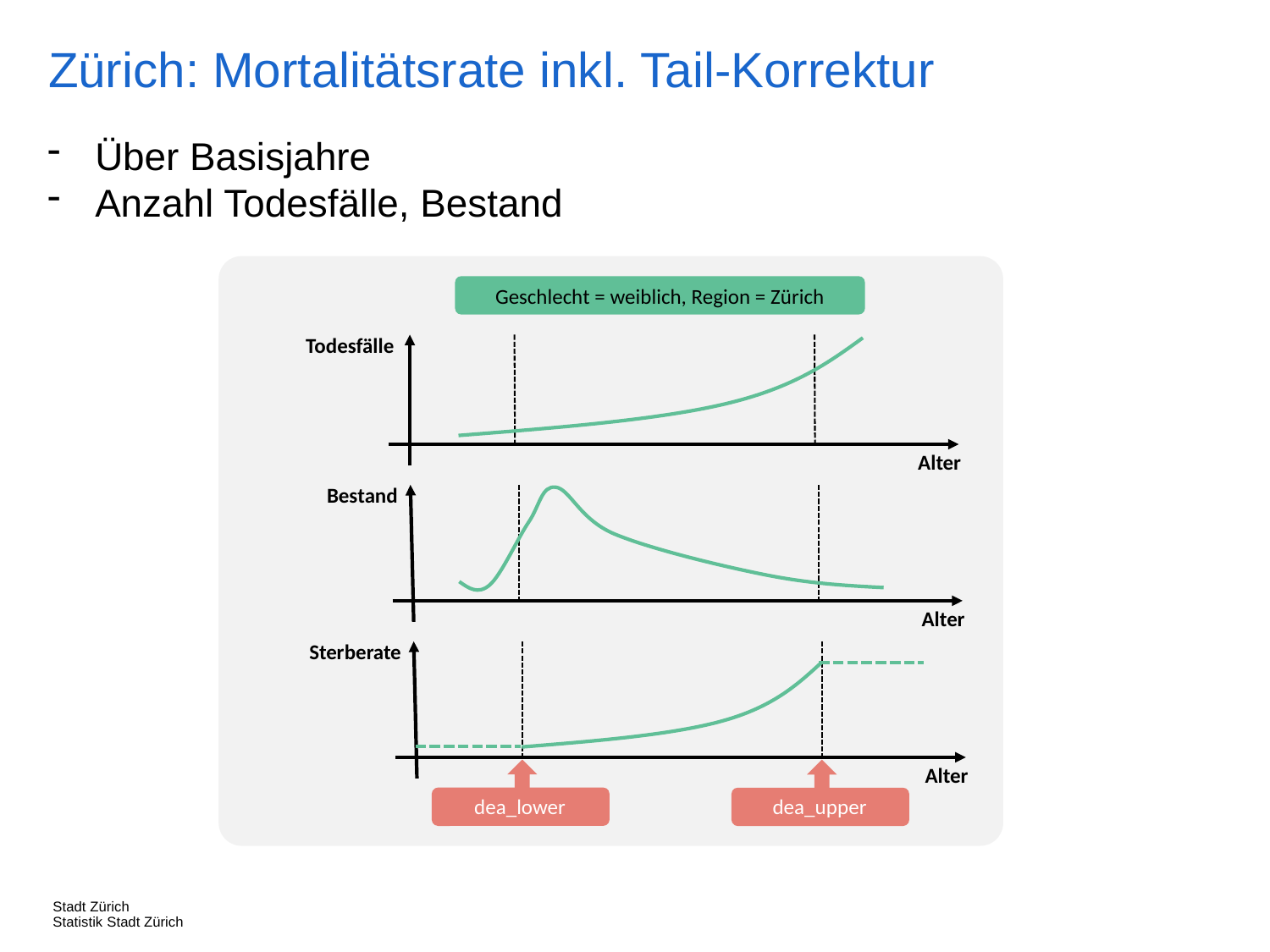

Zürich: Mortalitätsrate inkl. Tail-Korrektur
Über Basisjahre
Anzahl Todesfälle, Bestand

Geschlecht = weiblich, Region = Zürich
Todesfälle

Alter
Bestand

Alter
Sterberate

Alter

dea_lower

dea_upper

Stadt Zürich
Statistik Stadt Zürich